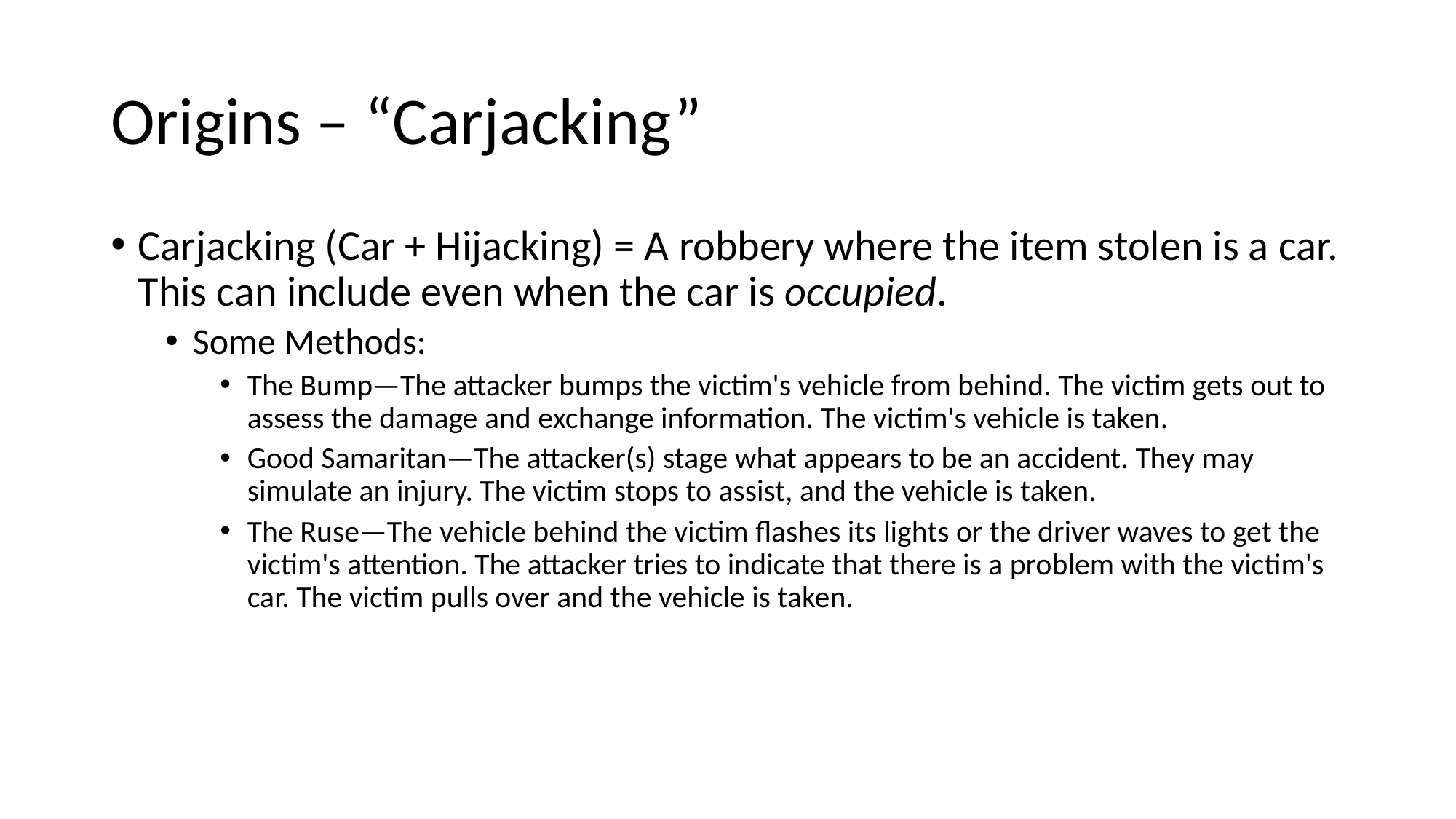

# Origins – “Carjacking”
Carjacking (Car + Hijacking) = A robbery where the item stolen is a car. This can include even when the car is occupied.
Some Methods:
The Bump—The attacker bumps the victim's vehicle from behind. The victim gets out to assess the damage and exchange information. The victim's vehicle is taken.
Good Samaritan—The attacker(s) stage what appears to be an accident. They may simulate an injury. The victim stops to assist, and the vehicle is taken.
The Ruse—The vehicle behind the victim flashes its lights or the driver waves to get the victim's attention. The attacker tries to indicate that there is a problem with the victim's car. The victim pulls over and the vehicle is taken.